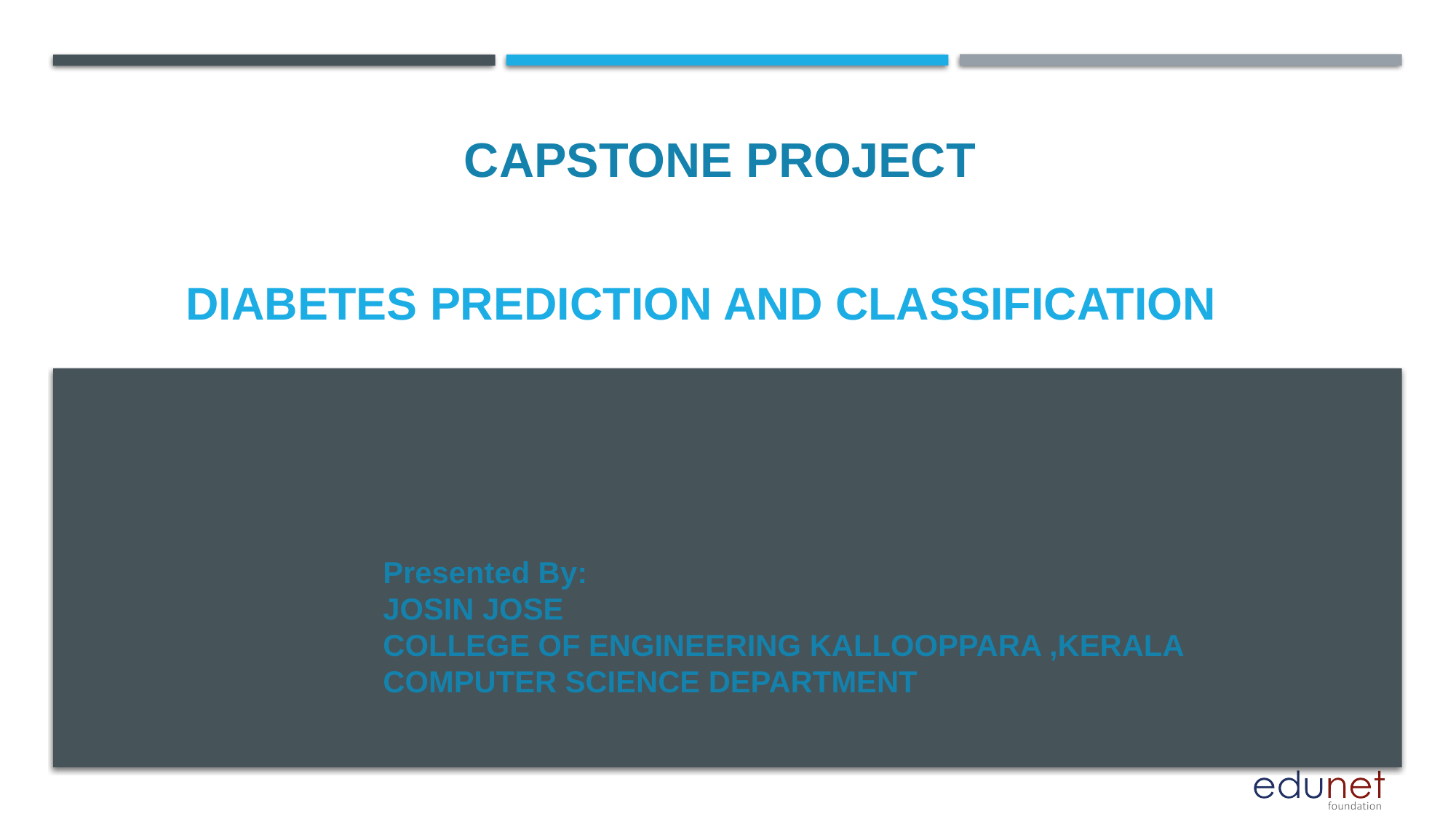

CAPSTONE PROJECT
# Diabetes prediction and classification
Presented By:
JOSIN JOSE
COLLEGE OF ENGINEERING KALLOOPPARA ,KERALA
COMPUTER SCIENCE DEPARTMENT